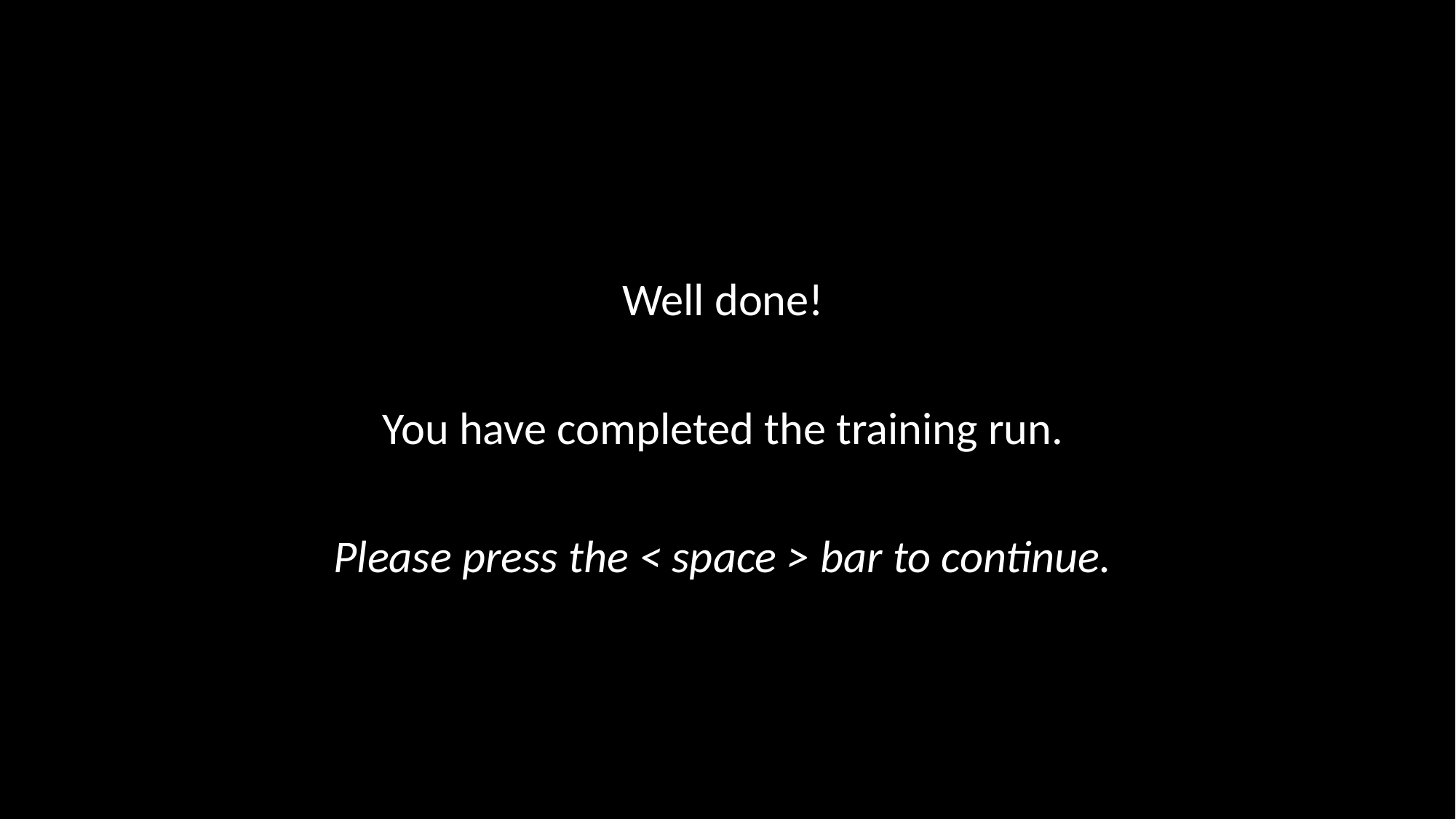

Well done!

You have completed the training run.

Please press the < space > bar to continue.